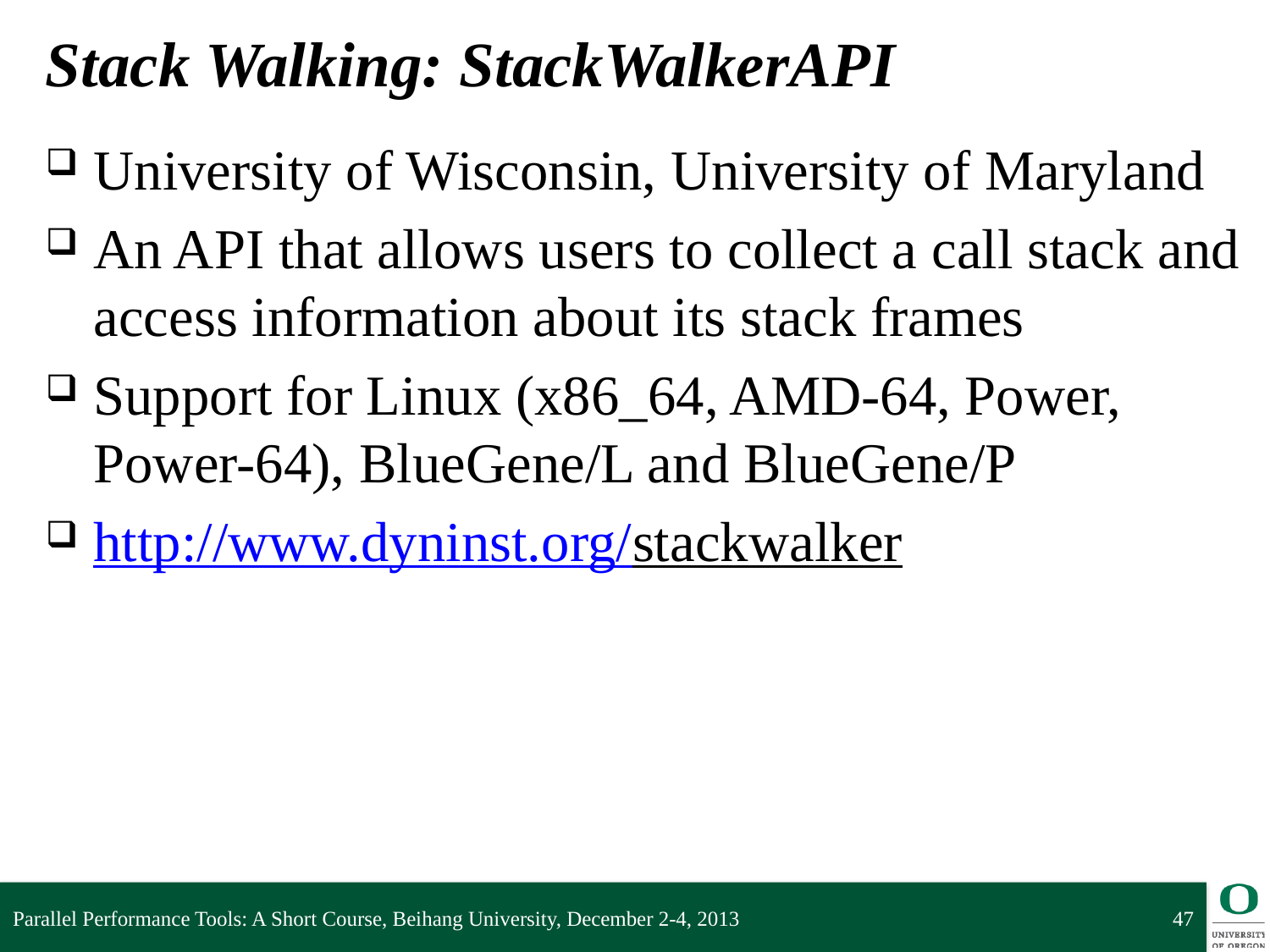

# Stack Walking: StackWalkerAPI
University of Wisconsin, University of Maryland
An API that allows users to collect a call stack and access information about its stack frames
Support for Linux (x86_64, AMD-64, Power, Power-64), BlueGene/L and BlueGene/P
http://www.dyninst.org/stackwalker
Parallel Performance Tools: A Short Course, Beihang University, December 2-4, 2013
47